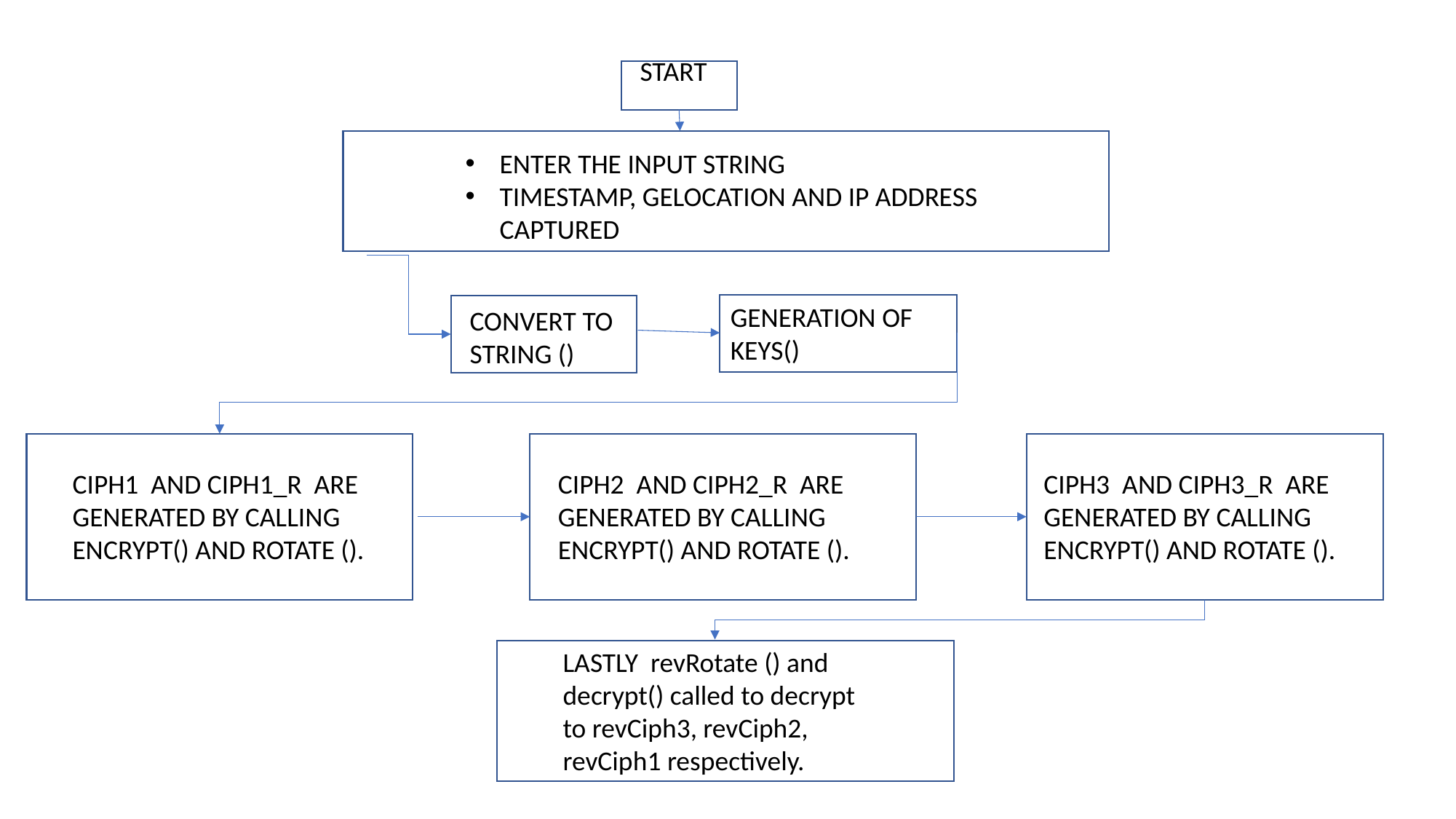

START

ENTER THE INPUT STRING
TIMESTAMP, GELOCATION AND IP ADDRESS CAPTURED
GENERATION OF KEYS()

CONVERT TO STRING ()

CIPH1  AND CIPH1_R  ARE GENERATED BY CALLING ENCRYPT() AND ROTATE ().
CIPH2  AND CIPH2_R  ARE GENERATED BY CALLING ENCRYPT() AND ROTATE ().
CIPH3  AND CIPH3_R  ARE GENERATED BY CALLING ENCRYPT() AND ROTATE ().
LASTLY  revRotate () and decrypt() called to decrypt to revCiph3, revCiph2, revCiph1 respectively.